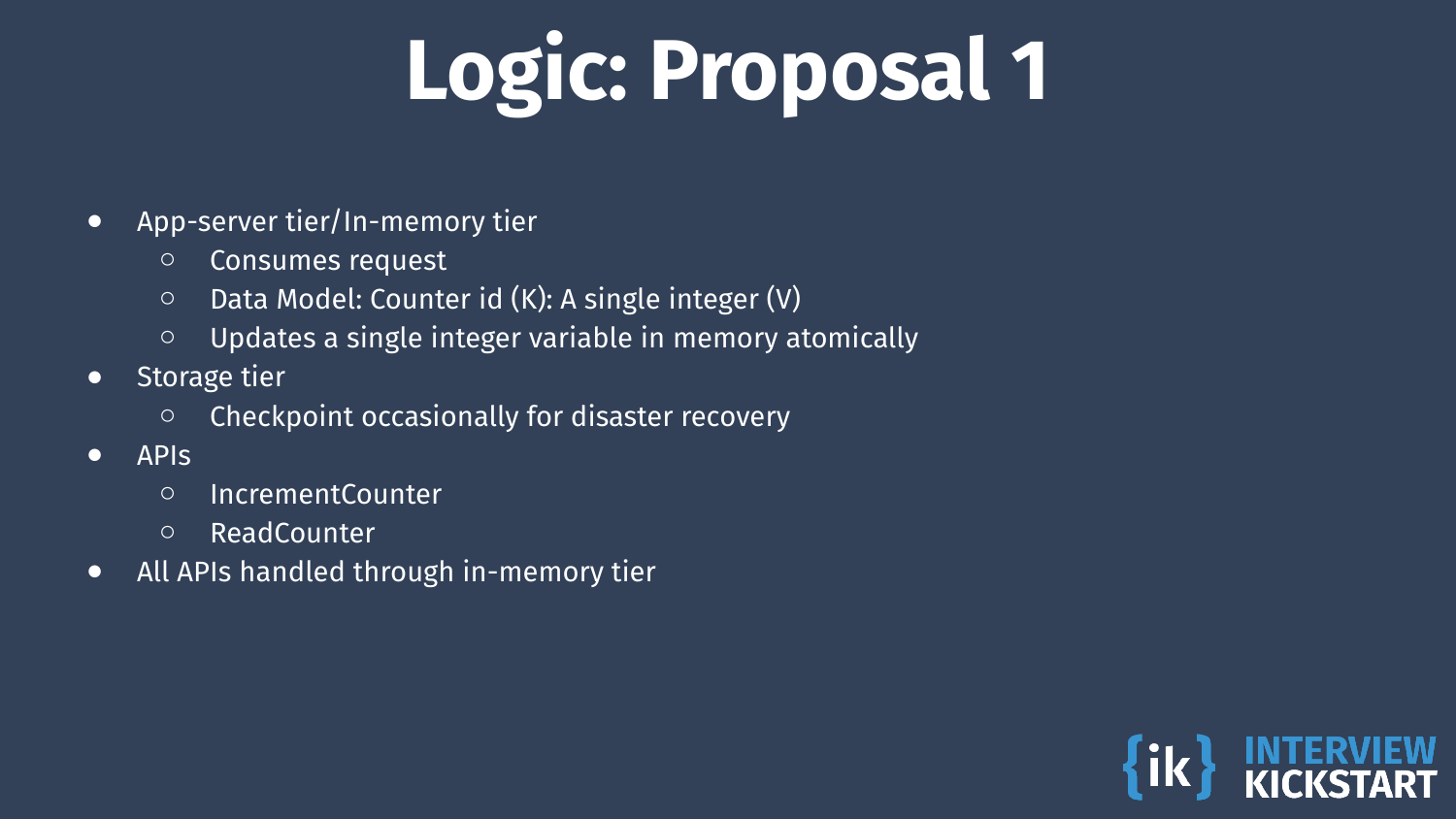

# Logic: Proposal 1
App-server tier/In-memory tier
Consumes request
Data Model: Counter id (K): A single integer (V)
Updates a single integer variable in memory atomically
Storage tier
Checkpoint occasionally for disaster recovery
APIs
IncrementCounter
ReadCounter
All APIs handled through in-memory tier